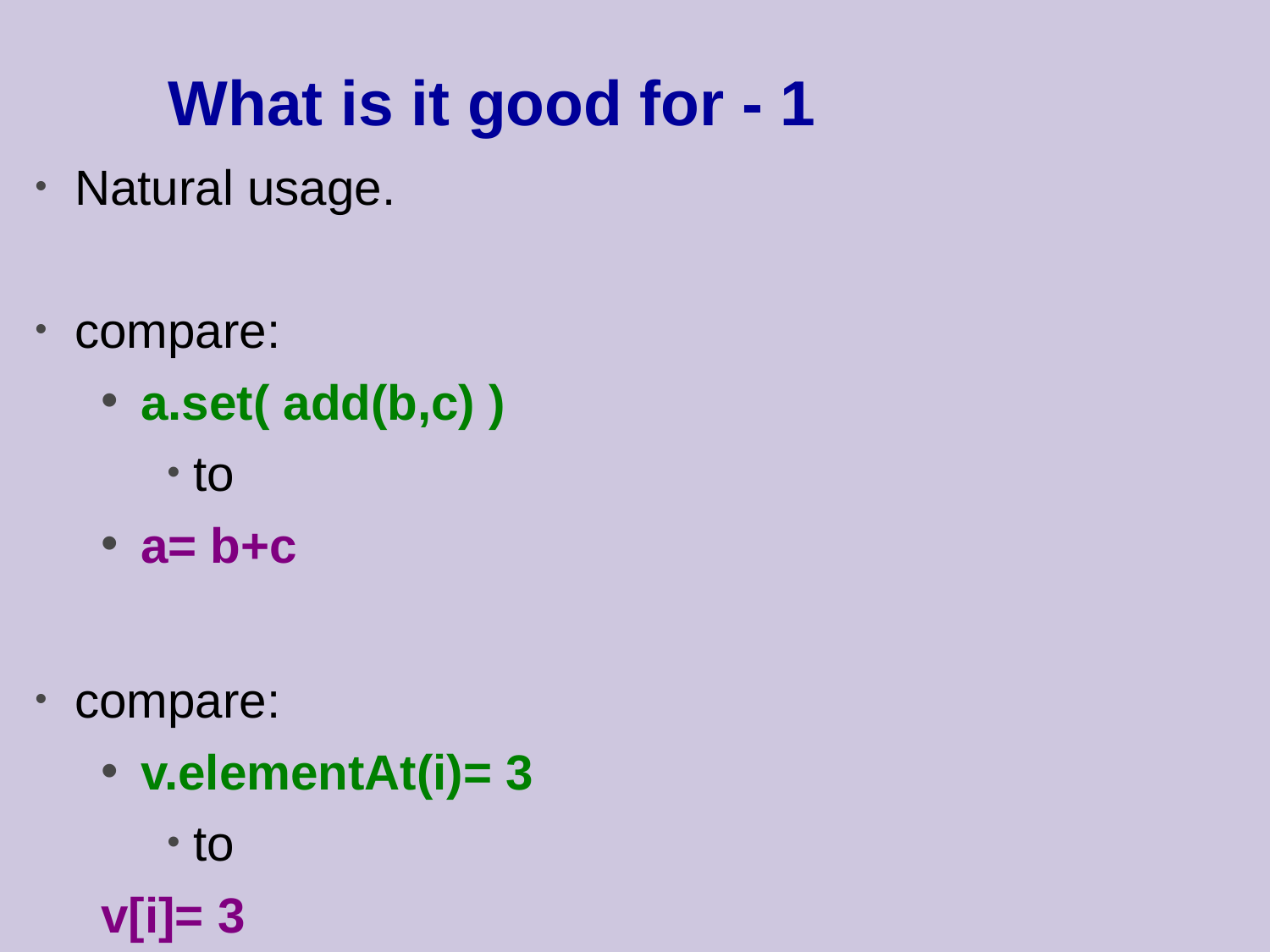

What is it good for - 1
Natural usage.

compare:
a.set( add(b,c) )
to
a= b+c

compare:
v.elementAt(i)= 3
to
v[i]= 3